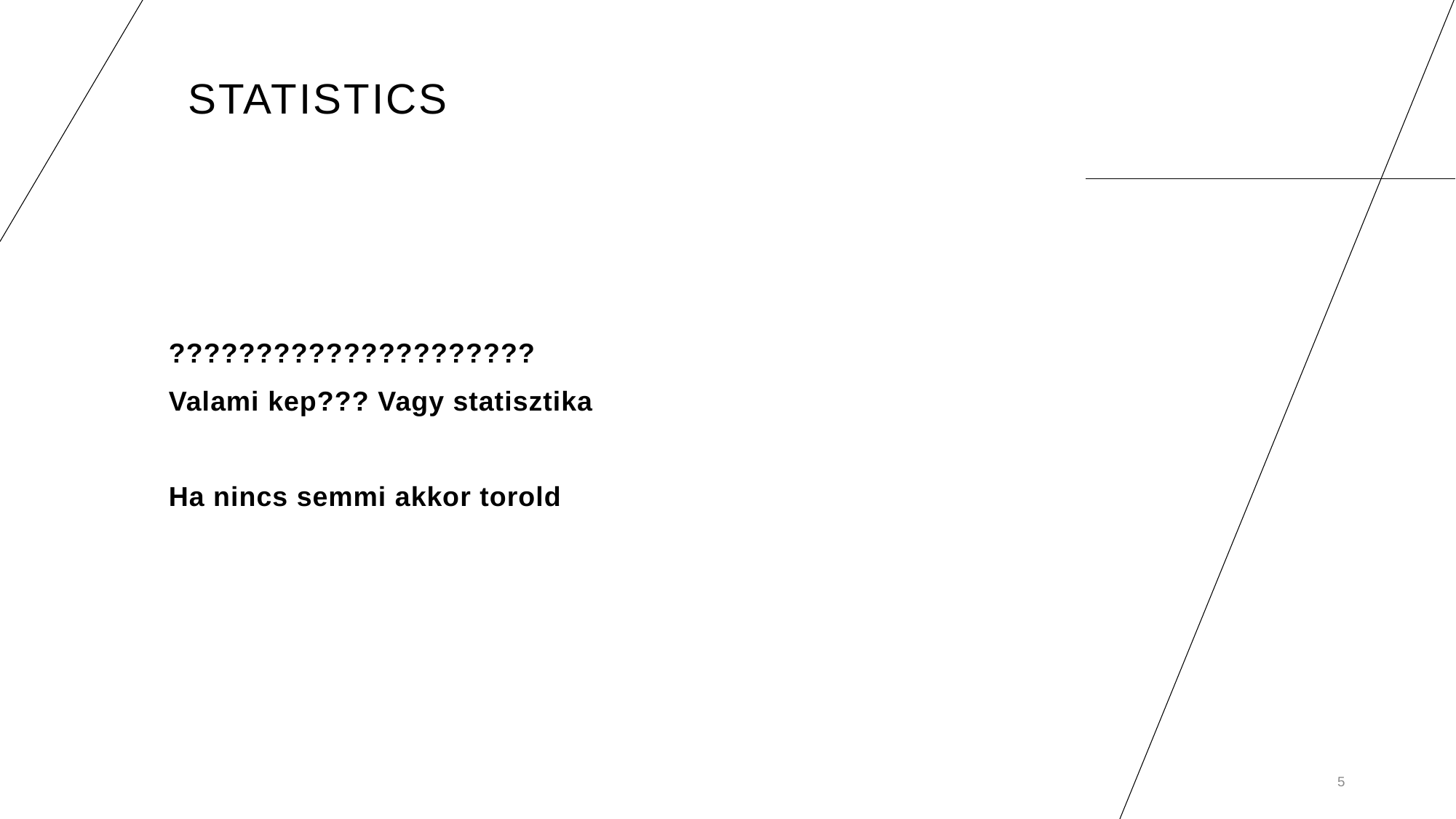

# STATISTICS
?????????????????????
Valami kep??? Vagy statisztika

Ha nincs semmi akkor torold
5